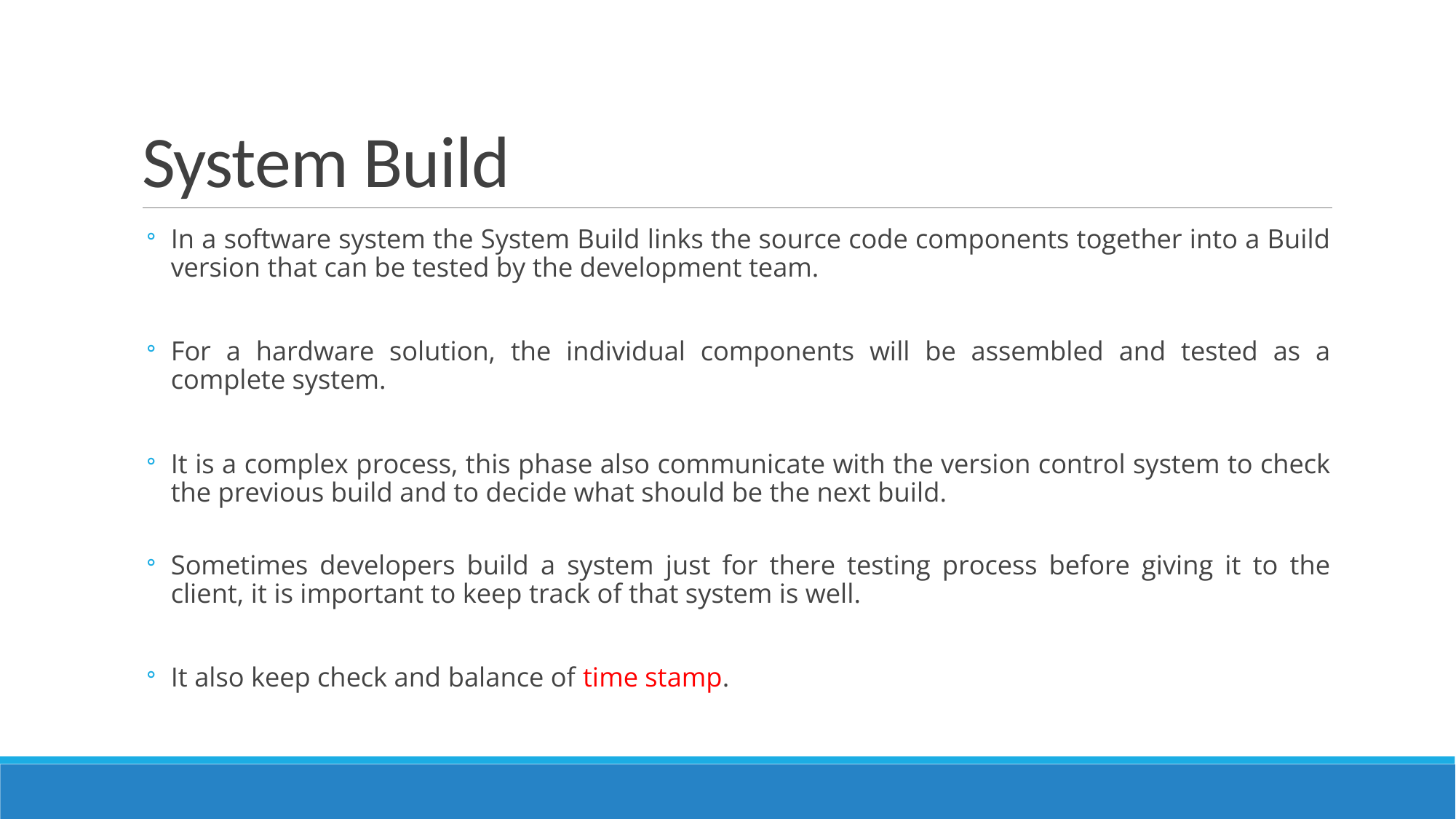

# System Build
In a software system the System Build links the source code components together into a Build version that can be tested by the development team.

For a hardware solution, the individual components will be assembled and tested as a complete system.

It is a complex process, this phase also communicate with the version control system to check the previous build and to decide what should be the next build.

Sometimes developers build a system just for there testing process before giving it to the client, it is important to keep track of that system is well.

It also keep check and balance of time stamp.